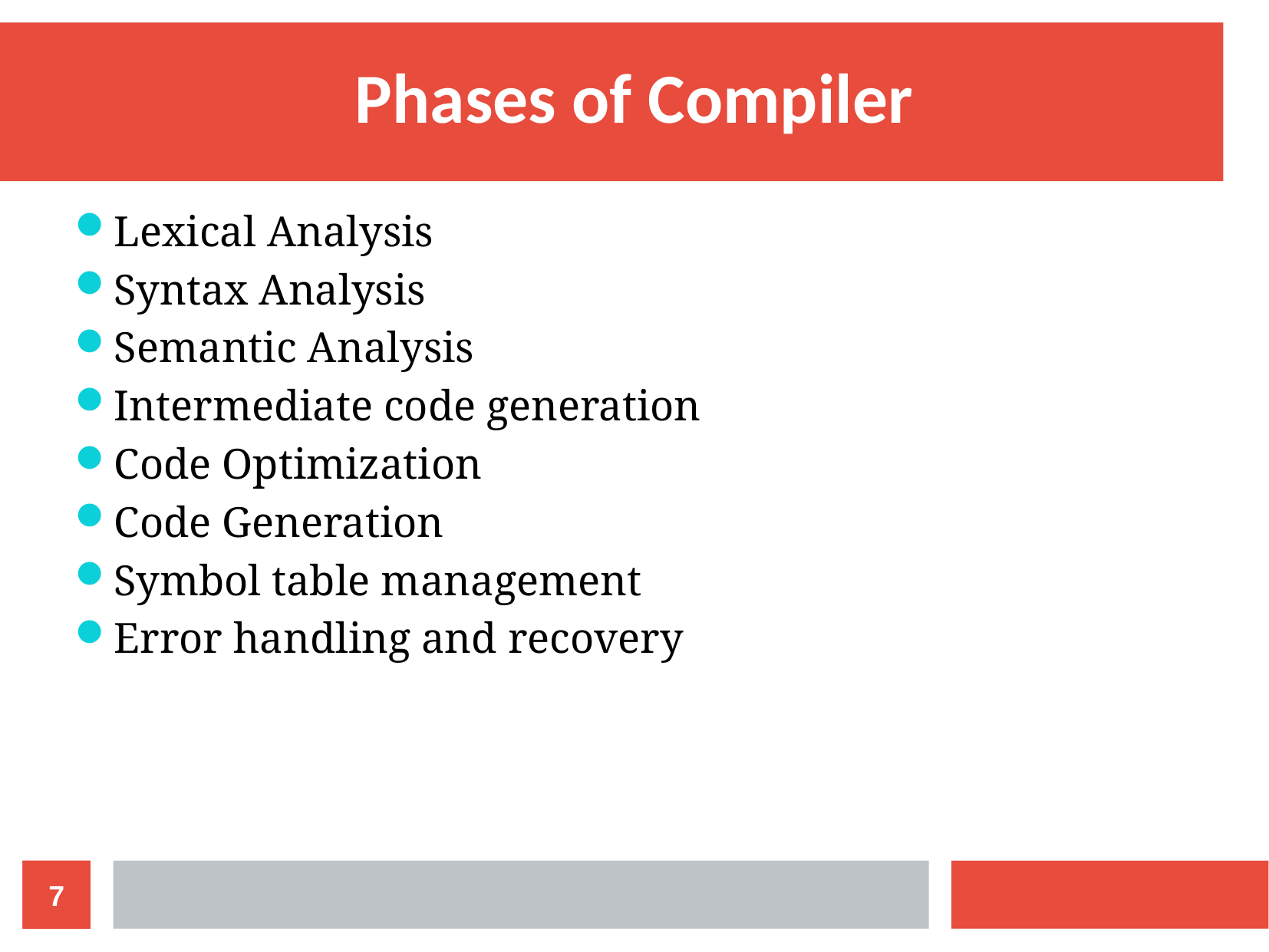

Phases of Compiler
Lexical Analysis
Syntax Analysis
Semantic Analysis
Intermediate code generation
Code Optimization
Code Generation
Symbol table management
Error handling and recovery

7